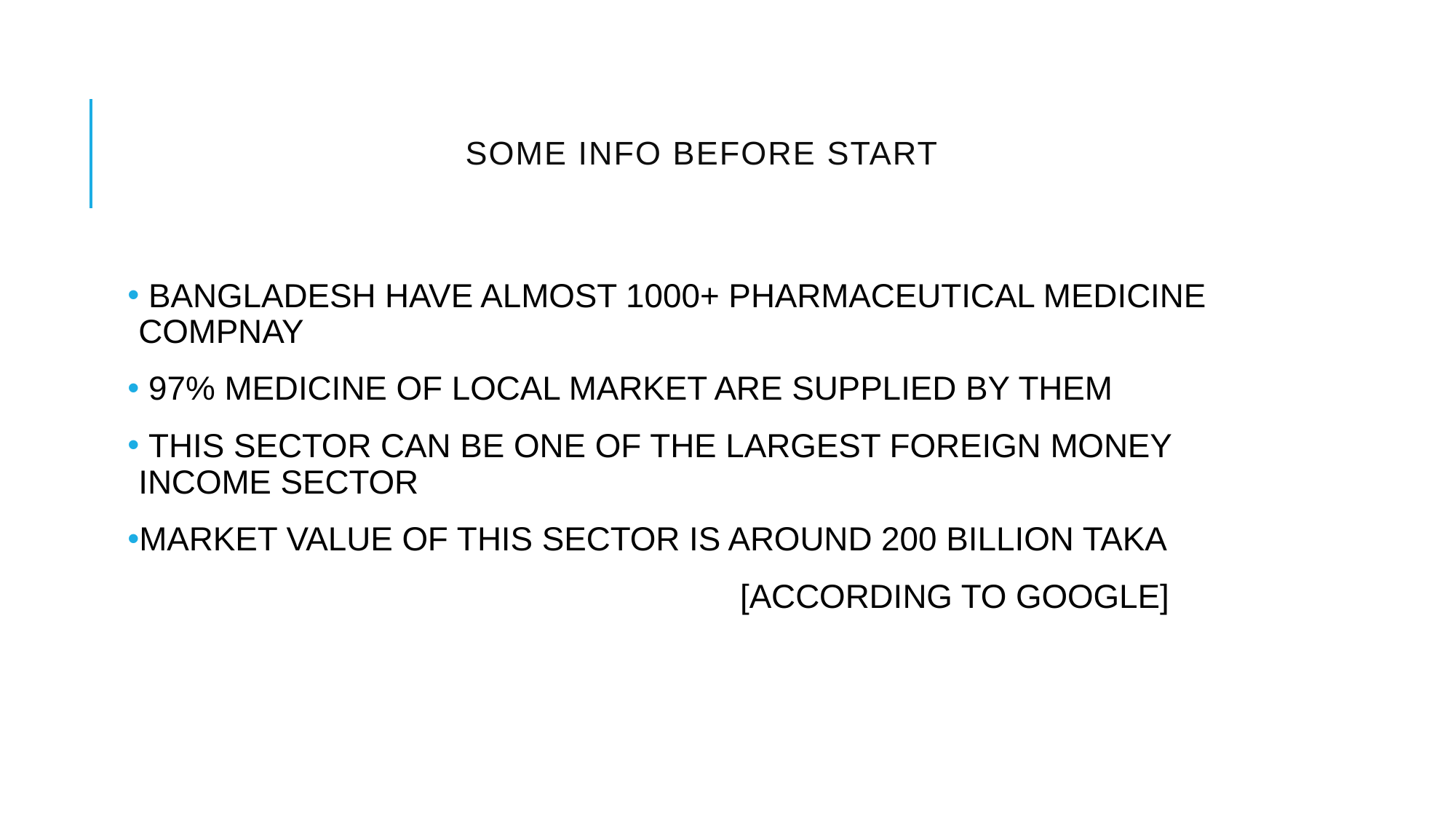

# Some INFO BEFORE START
 BANGLADESH HAVE ALMOST 1000+ PHARMACEUTICAL MEDICINE     COMPNAY
 97% MEDICINE OF LOCAL MARKET ARE SUPPLIED BY THEM
 THIS SECTOR CAN BE ONE OF THE LARGEST FOREIGN MONEY INCOME SECTOR
MARKET VALUE OF THIS SECTOR IS AROUND 200 BILLION TAKA
                                                                  [ACCORDING TO GOOGLE]